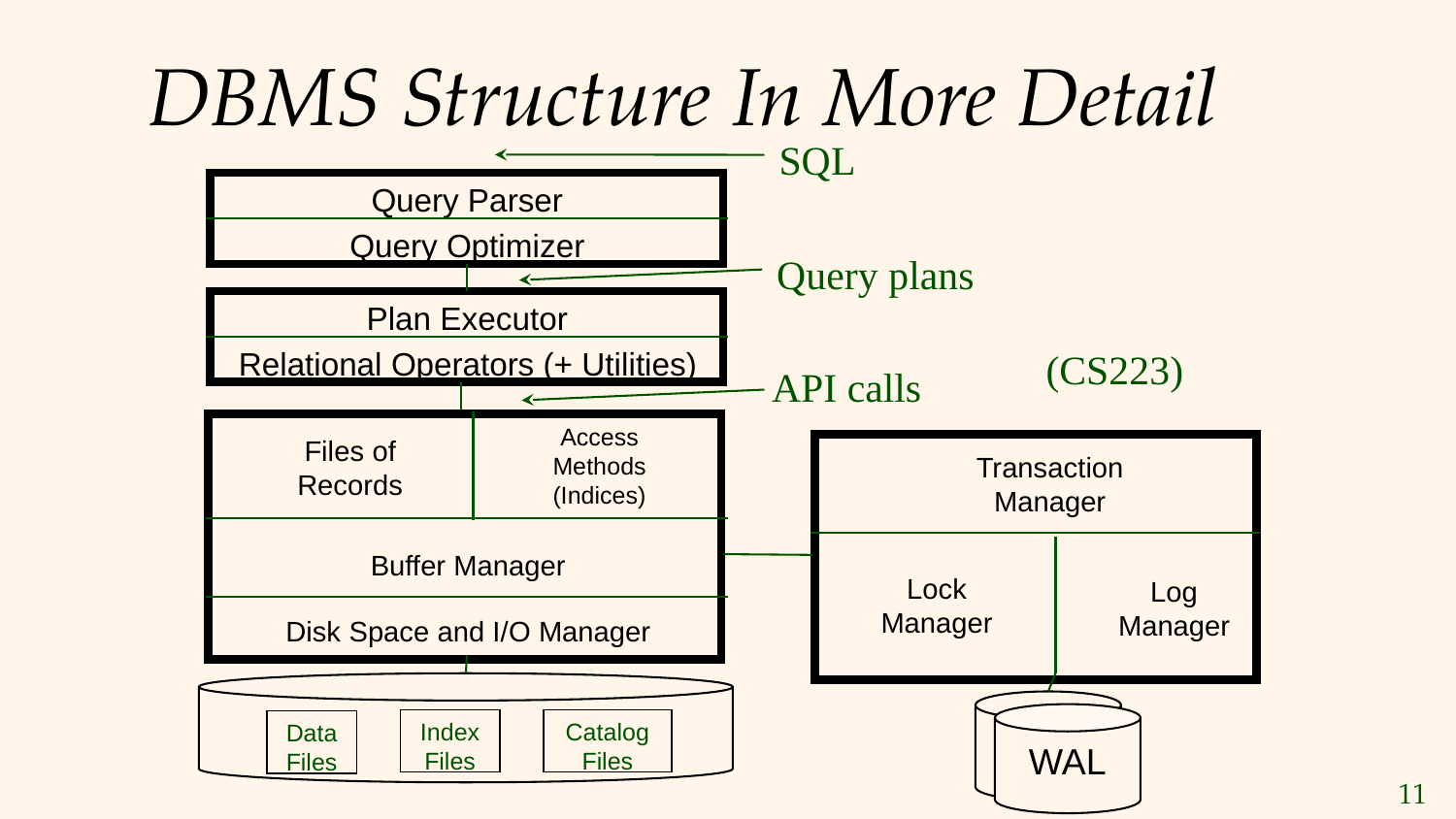

# DBMS Structure In More Detail
SQL

Query Parser
Query Optimizer
Query plans

Plan Executor
Relational Operators (+ Utilities)
(CS223)
API calls

Access
Methods
(Indices)
Files of Records

Transaction
Manager
Buffer Manager
Lock
Manager
Log
Manager
Disk Space and I/O Manager

WAL
Index
Files
Catalog
Files
Data
Files